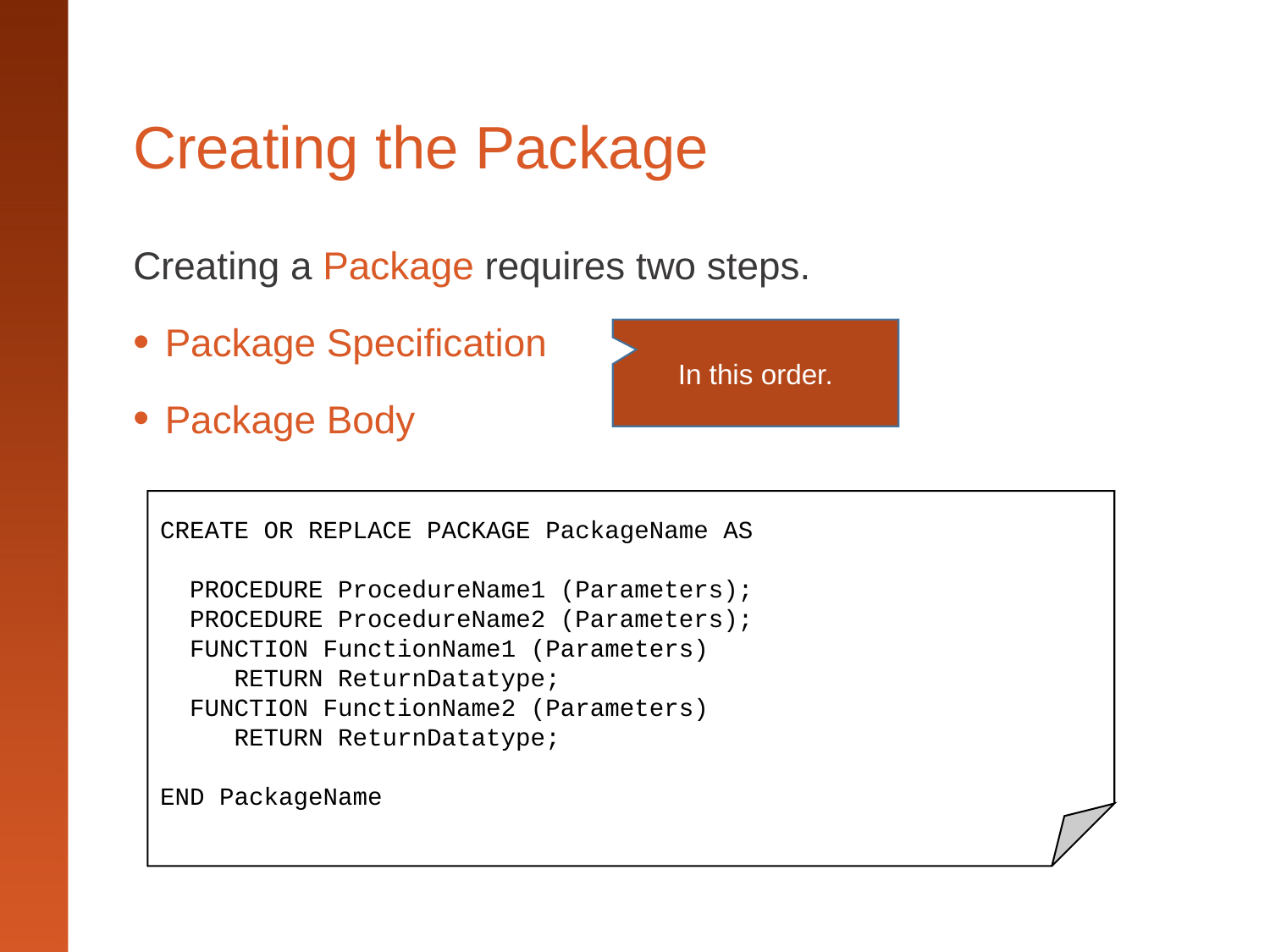

# Creating the Package
Creating a Package requires two steps.
Package Specification
Package Body
In this order.

CREATE OR REPLACE PACKAGE PackageName AS

  PROCEDURE ProcedureName1 (Parameters);
  PROCEDURE ProcedureName2 (Parameters);
  FUNCTION FunctionName1 (Parameters)
     RETURN ReturnDatatype;
  FUNCTION FunctionName2 (Parameters)
     RETURN ReturnDatatype;

END PackageName